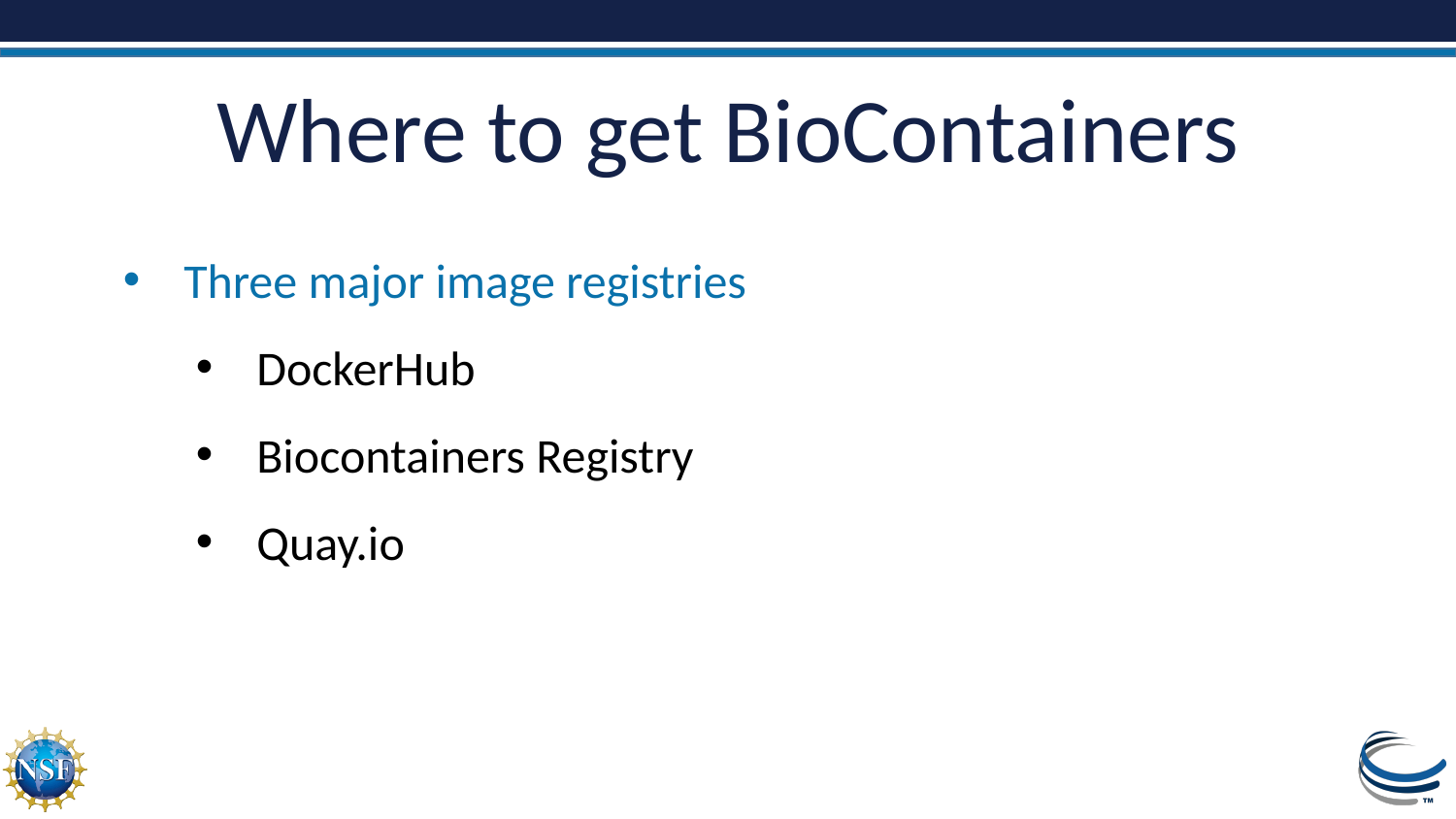

# Where to get BioContainers
Three major image registries
DockerHub
Biocontainers Registry
Quay.io